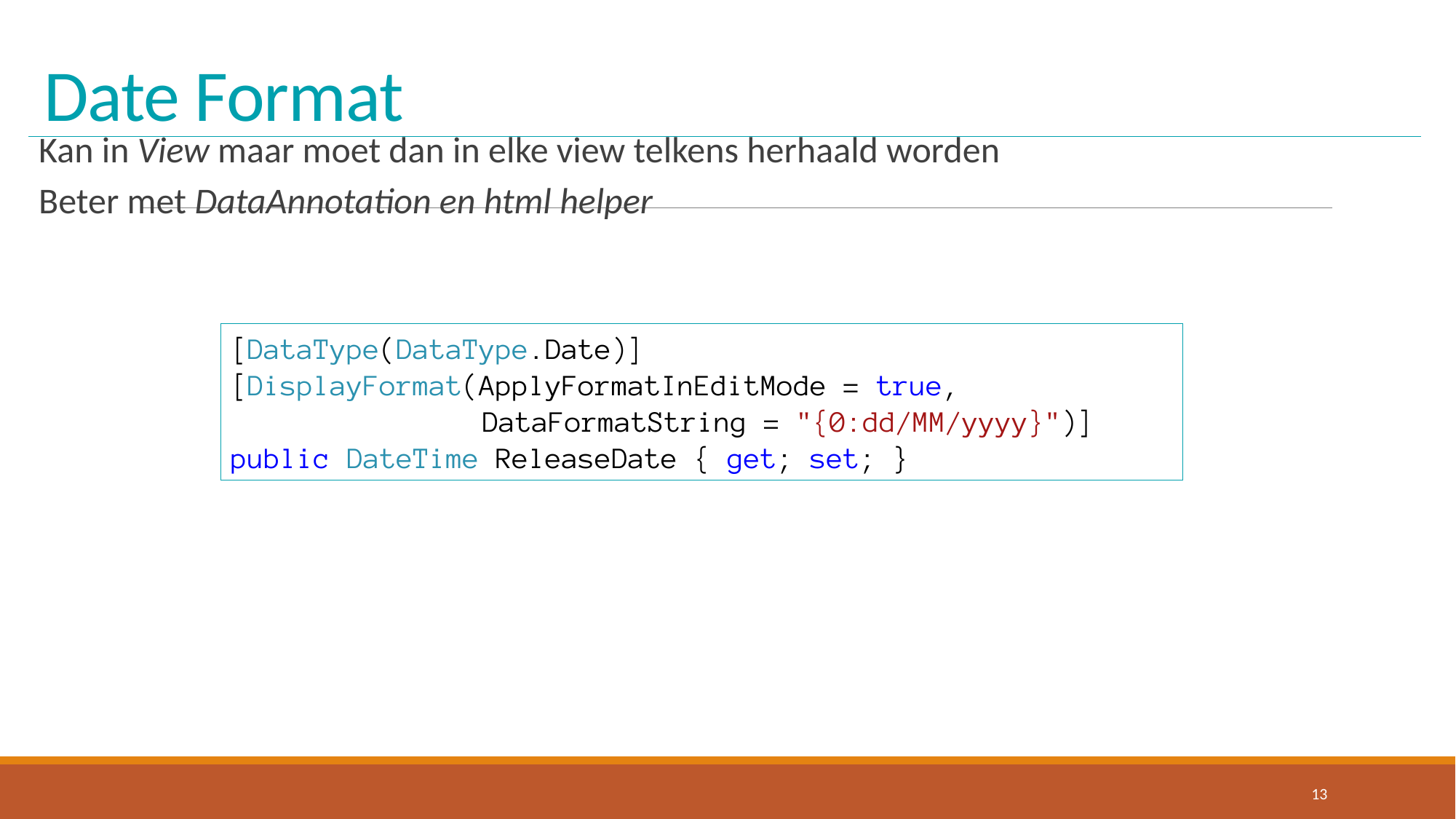

# Date Format
Kan in View maar moet dan in elke view telkens herhaald worden
Beter met DataAnnotation en html helper
[DataType(DataType.Date)]
[DisplayFormat(ApplyFormatInEditMode = true,
		  DataFormatString = "{0:dd/MM/yyyy}")]
public DateTime ReleaseDate { get; set; }

13